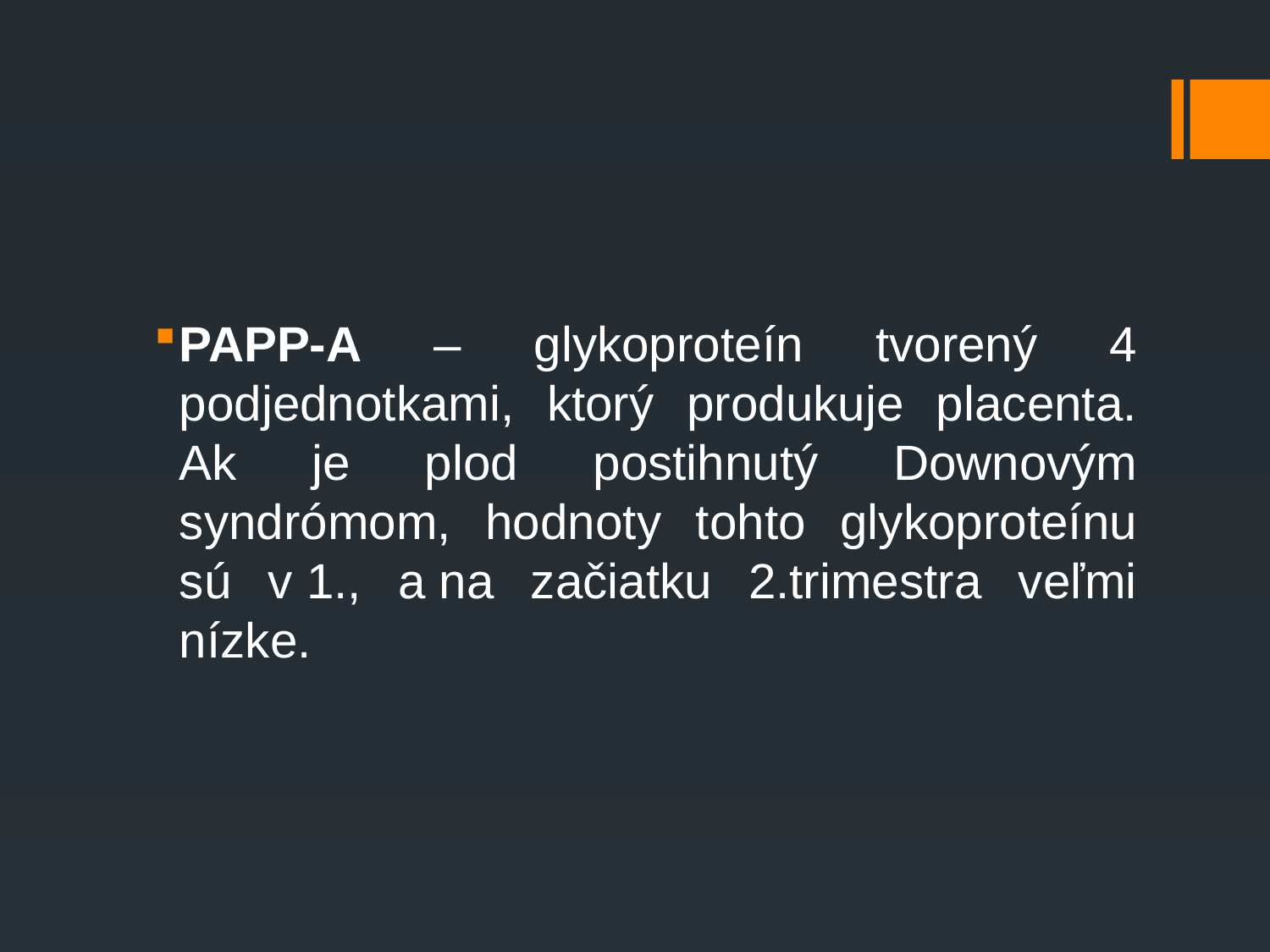

#
PAPP-A – glykoproteín tvorený 4 podjednotkami, ktorý produkuje placenta. Ak je plod postihnutý Downovým syndrómom, hodnoty tohto glykoproteínu sú v 1., a na začiatku 2.trimestra veľmi nízke.